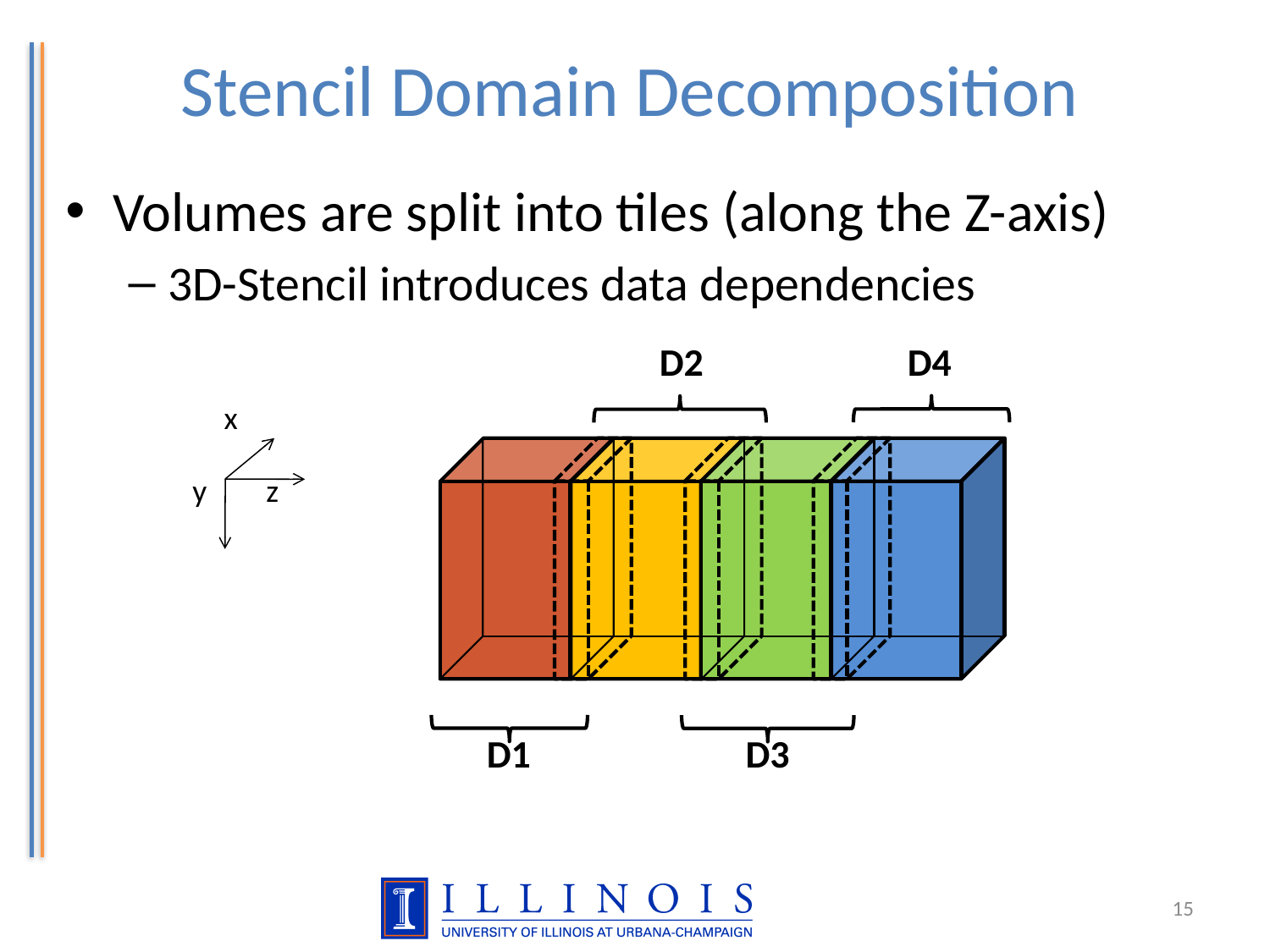

# Stencil Domain Decomposition
Volumes are split into tiles (along the Z-axis)
3D-Stencil introduces data dependencies

D4

D2
x

y
z

D1
D3
15